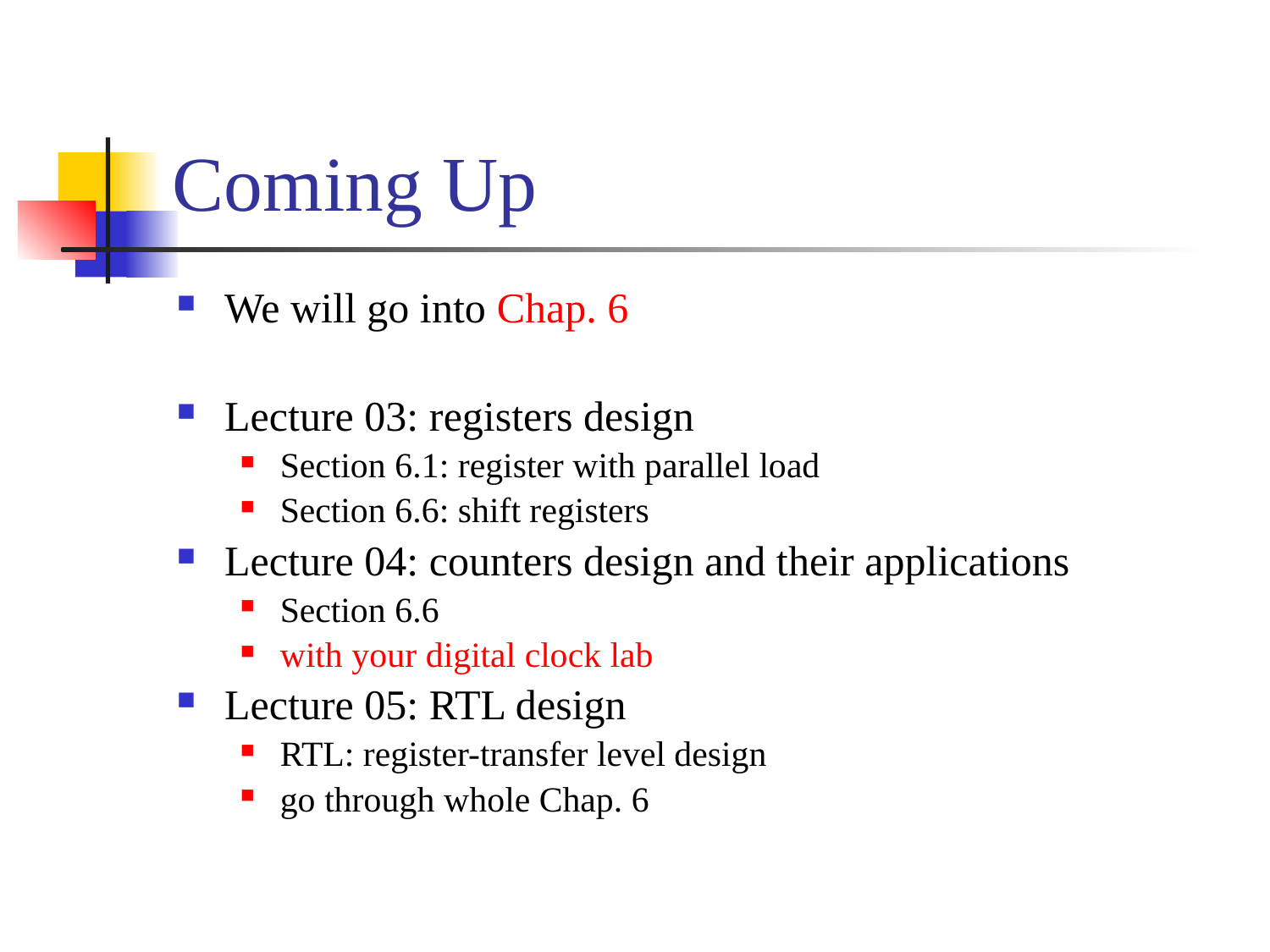

# Coming Up
We will go into Chap. 6

Lecture 03: registers design
Section 6.1: register with parallel load
Section 6.6: shift registers
Lecture 04: counters design and their applications
Section 6.6
with your digital clock lab
Lecture 05: RTL design
RTL: register-transfer level design
go through whole Chap. 6